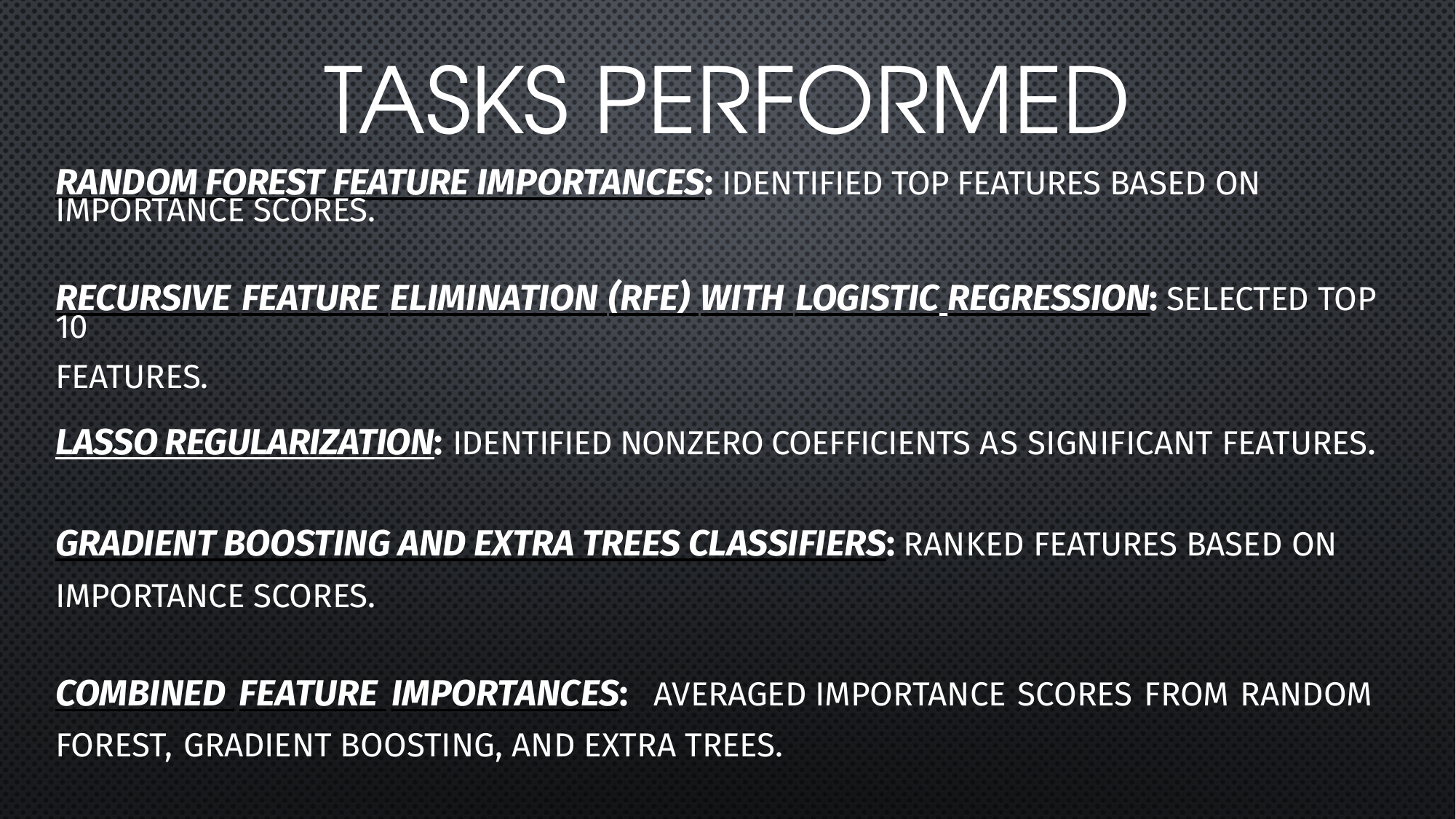

# Tasks Performed
Random Forest Feature Importances: Identified top features based on importance scores.

Recursive Feature Elimination (RFE) with Logistic Regression: Selected top 10
features.
Lasso Regularization: Identified nonzero coefficients as significant features.

Gradient Boosting and Extra Trees Classifiers: Ranked features based on
importance scores.

Combined Feature Importances:   Averaged importance scores from Random
Forest, Gradient Boosting, and Extra Trees.